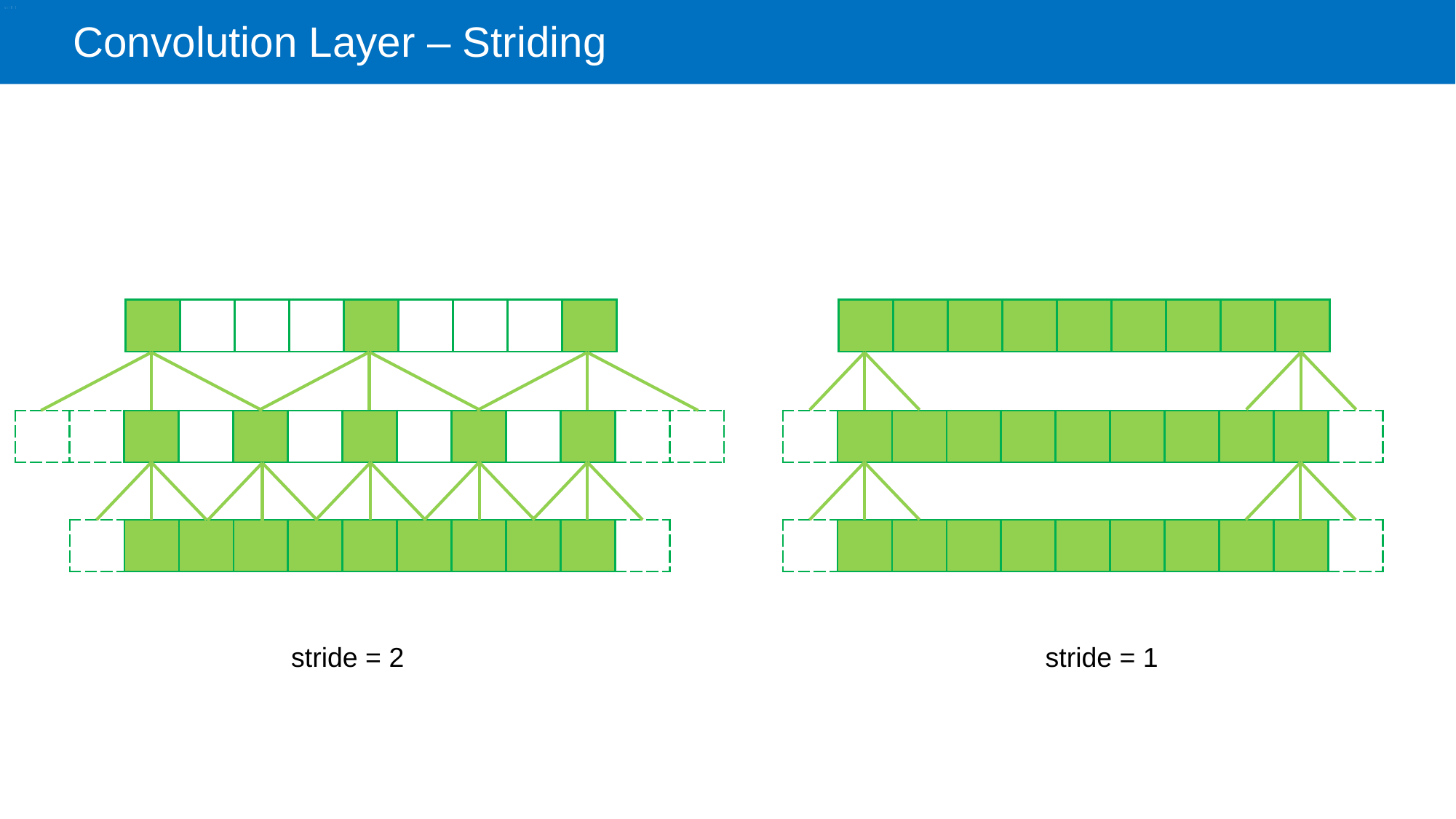

# Convolution Layer – Striding
|  |  |  |  |  |  |  |  |  |  |  |
| --- | --- | --- | --- | --- | --- | --- | --- | --- | --- | --- |
|  |  |  |  |  |  |  |  |  |  |  |
| --- | --- | --- | --- | --- | --- | --- | --- | --- | --- | --- |
|  |  |  |  |  |  |  |  |  |  |  |  |  |
| --- | --- | --- | --- | --- | --- | --- | --- | --- | --- | --- | --- | --- |
|  |  |  |  |  |  |  |  |  |  |  |
| --- | --- | --- | --- | --- | --- | --- | --- | --- | --- | --- |
|  |  |  |  |  |  |  |  |  |  |  |
| --- | --- | --- | --- | --- | --- | --- | --- | --- | --- | --- |
|  |  |  |  |  |  |  |  |  |  |  |
| --- | --- | --- | --- | --- | --- | --- | --- | --- | --- | --- |
stride = 2
stride = 1